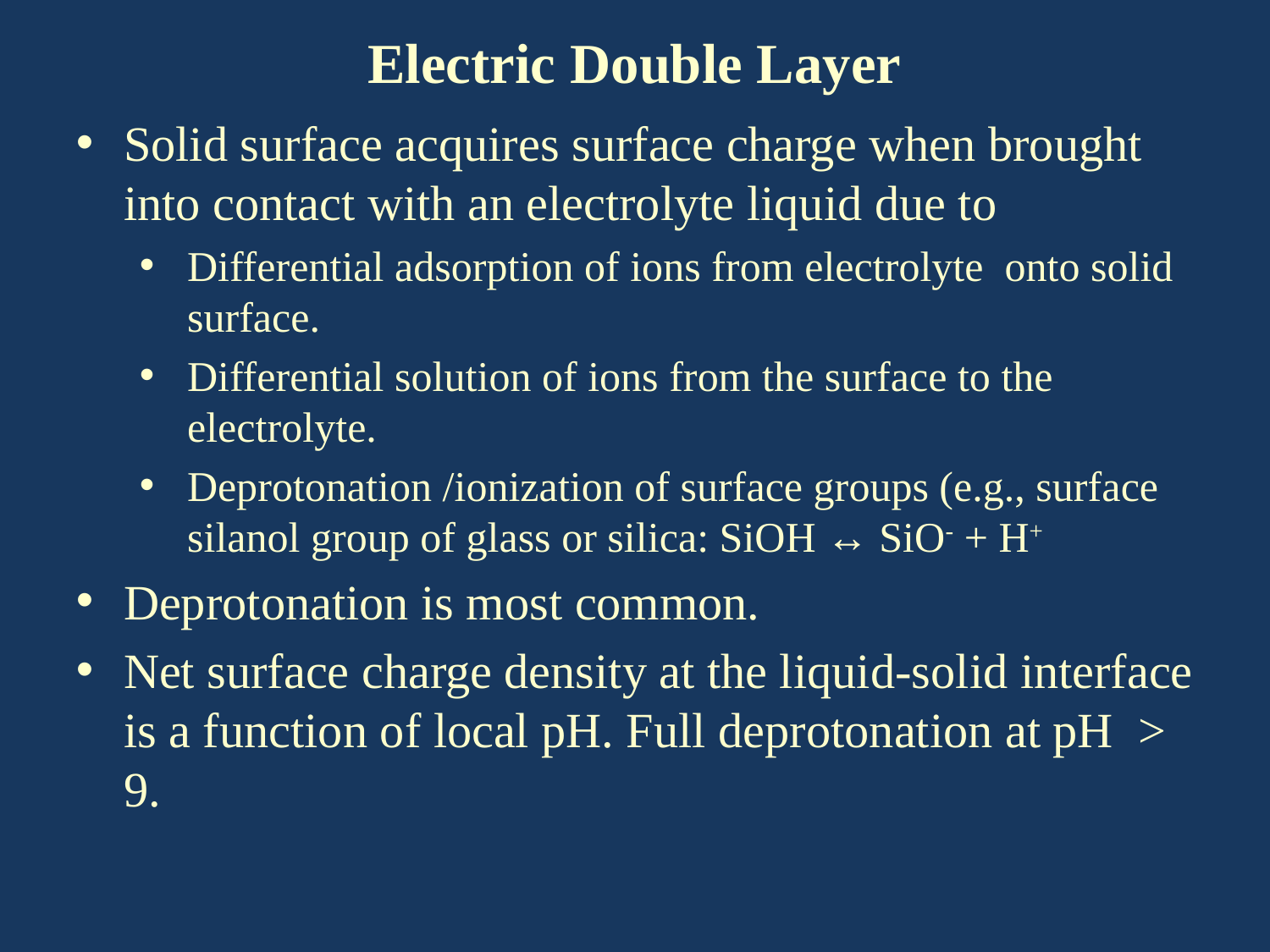

Electric Double Layer
Solid surface acquires surface charge when brought into contact with an electrolyte liquid due to
Differential adsorption of ions from electrolyte  onto solid surface.
Differential solution of ions from the surface to the electrolyte.
Deprotonation /ionization of surface groups (e.g., surface silanol group of glass or silica: SiOH ↔ SiO- + H+
Deprotonation is most common.
Net surface charge density at the liquid-solid interface is a function of local pH. Full deprotonation at pH  > 9.